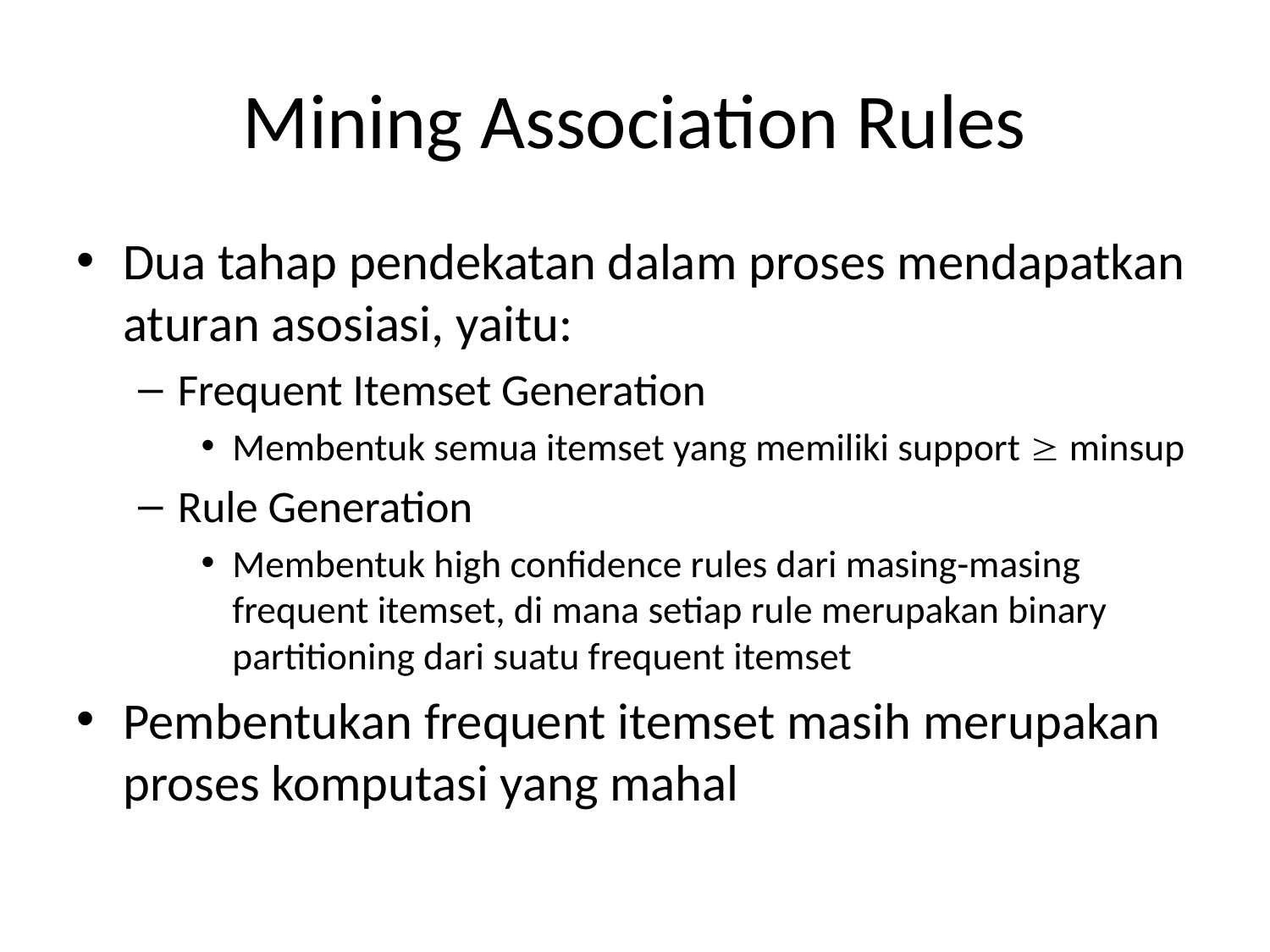

# Mining Association Rules
Dua tahap pendekatan dalam proses mendapatkan aturan asosiasi, yaitu:
Frequent Itemset Generation
Membentuk semua itemset yang memiliki support ≥ minsup
Rule Generation
Membentuk high confidence rules dari masing-masing frequent itemset, di mana setiap rule merupakan binary partitioning dari suatu frequent itemset
Pembentukan frequent itemset masih merupakan proses komputasi yang mahal